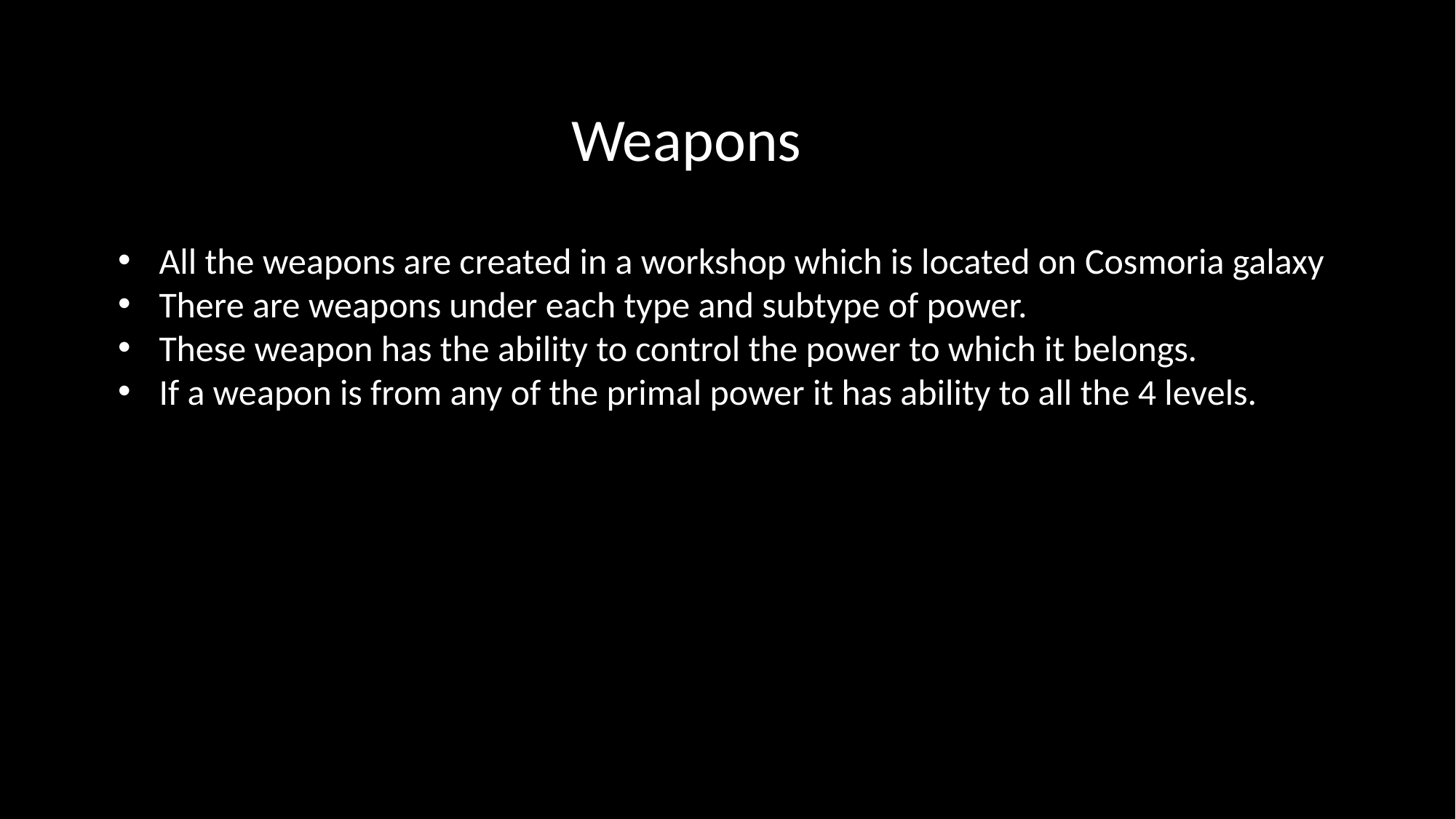

Weapons
All the weapons are created in a workshop which is located on Cosmoria galaxy
There are weapons under each type and subtype of power.
These weapon has the ability to control the power to which it belongs.
If a weapon is from any of the primal power it has ability to all the 4 levels.